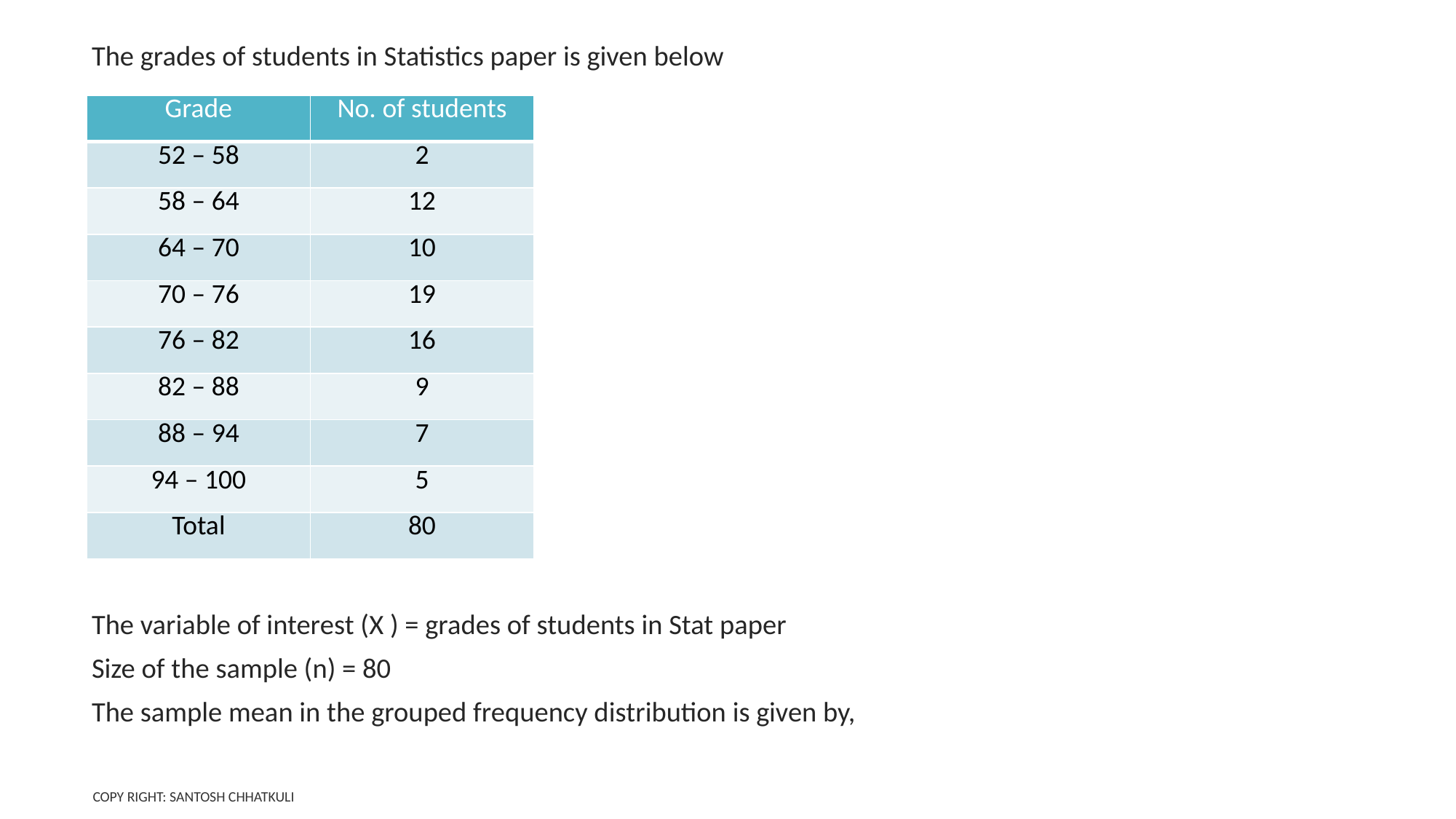

The grades of students in Statistics paper is given below

Find the mean grade of students.
Solution:

The variable of interest (X ) = grades of students in Stat paper
Size of the sample (n) = 80
The sample mean in the grouped frequency distribution is given by,

| Grade | No. of students |
| --- | --- |
| 52 – 58 | 2 |
| 58 – 64 | 12 |
| 64 – 70 | 10 |
| 70 – 76 | 19 |
| 76 – 82 | 16 |
| 82 – 88 | 9 |
| 88 – 94 | 7 |
| 94 – 100 | 5 |
| Total | 80 |
Copy Right: Santosh Chhatkuli